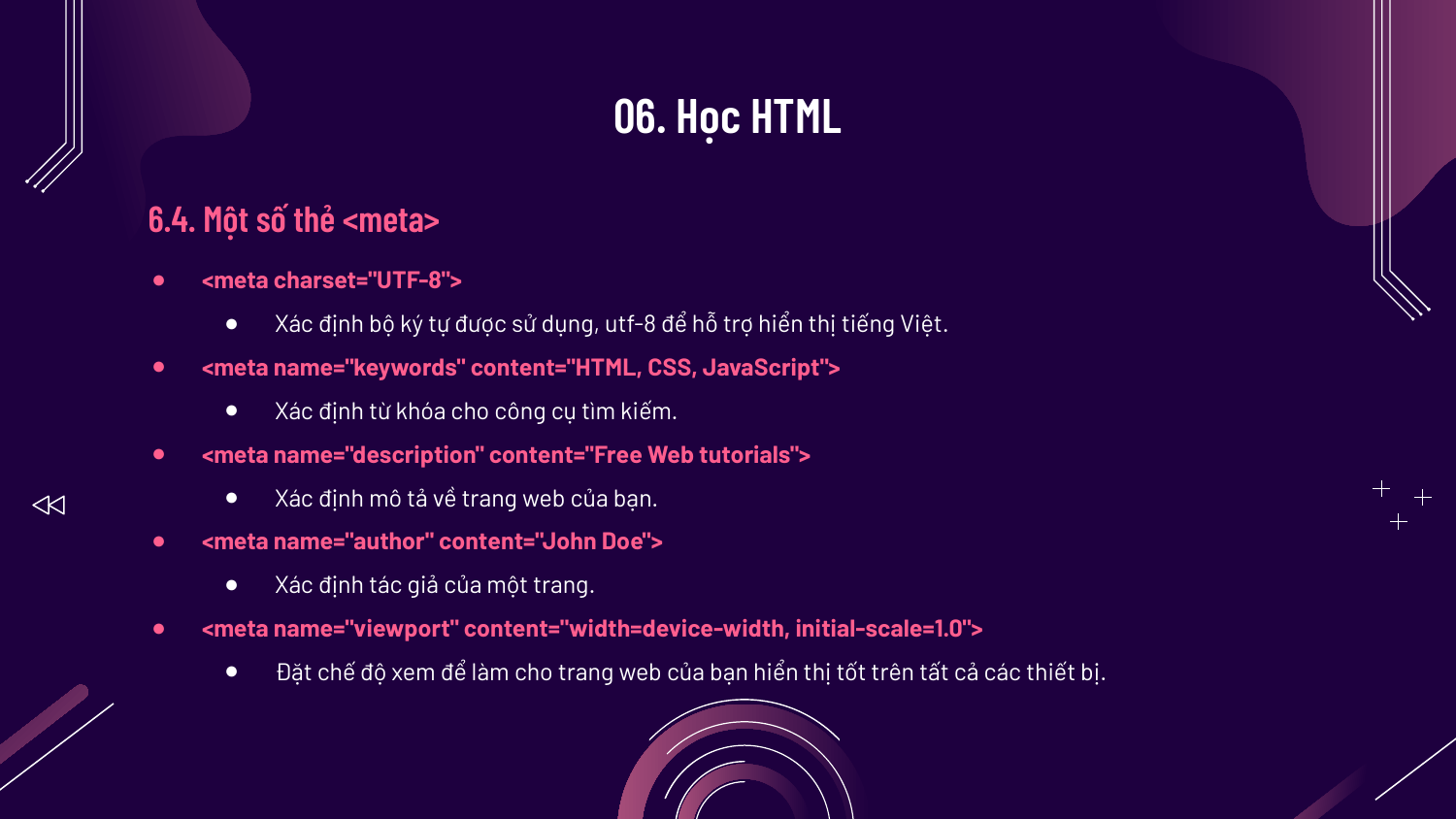

# 06. Học HTML
6.4. Một số thẻ <meta>
<meta charset="UTF-8">
Xác định bộ ký tự được sử dụng, utf-8 để hỗ trợ hiển thị tiếng Việt.
<meta name="keywords" content="HTML, CSS, JavaScript">
Xác định từ khóa cho công cụ tìm kiếm.
<meta name="description" content="Free Web tutorials">
Xác định mô tả về trang web của bạn.
<meta name="author" content="John Doe">
Xác định tác giả của một trang.
<meta name="viewport" content="width=device-width, initial-scale=1.0">
Đặt chế độ xem để làm cho trang web của bạn hiển thị tốt trên tất cả các thiết bị.